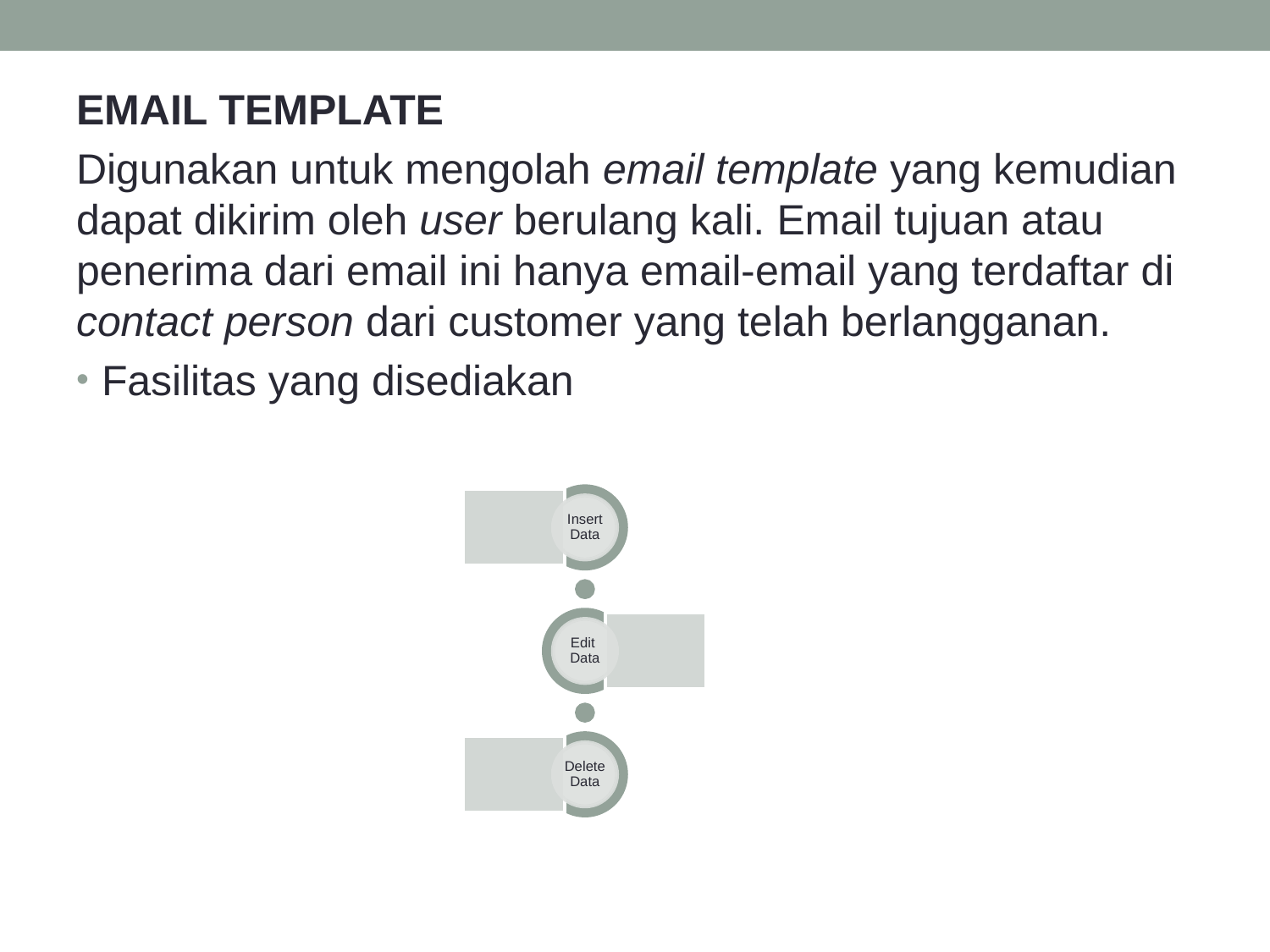

EMAIL TEMPLATE
Digunakan untuk mengolah email template yang kemudian dapat dikirim oleh user berulang kali. Email tujuan atau penerima dari email ini hanya email-email yang terdaftar di contact person dari customer yang telah berlangganan.
Fasilitas yang disediakan

Insert Data
Edit  Data
Delete Data